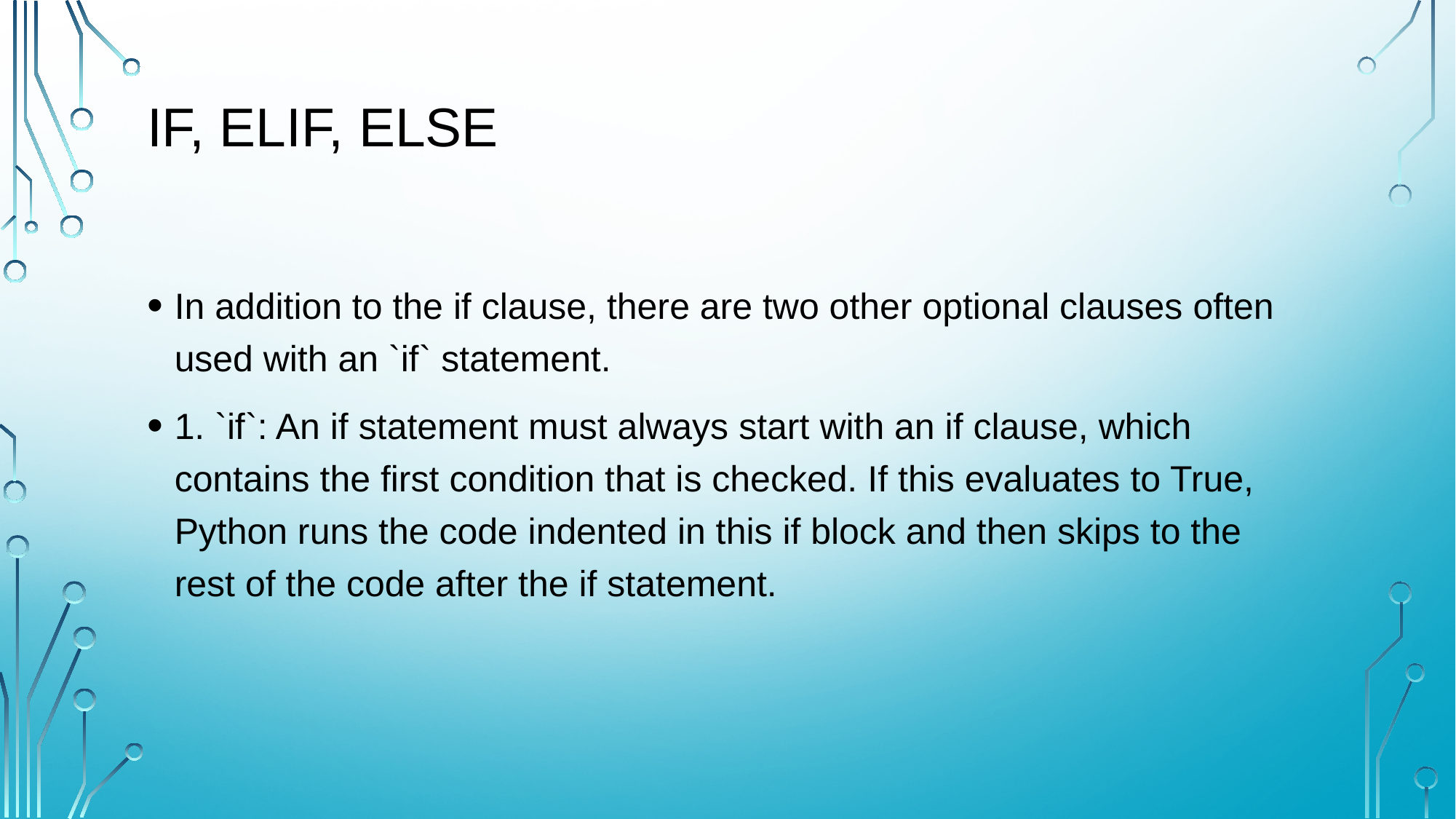

# If, Elif, Else
In addition to the if clause, there are two other optional clauses often used with an `if` statement.
1. `if`: An if statement must always start with an if clause, which contains the first condition that is checked. If this evaluates to True, Python runs the code indented in this if block and then skips to the rest of the code after the if statement.